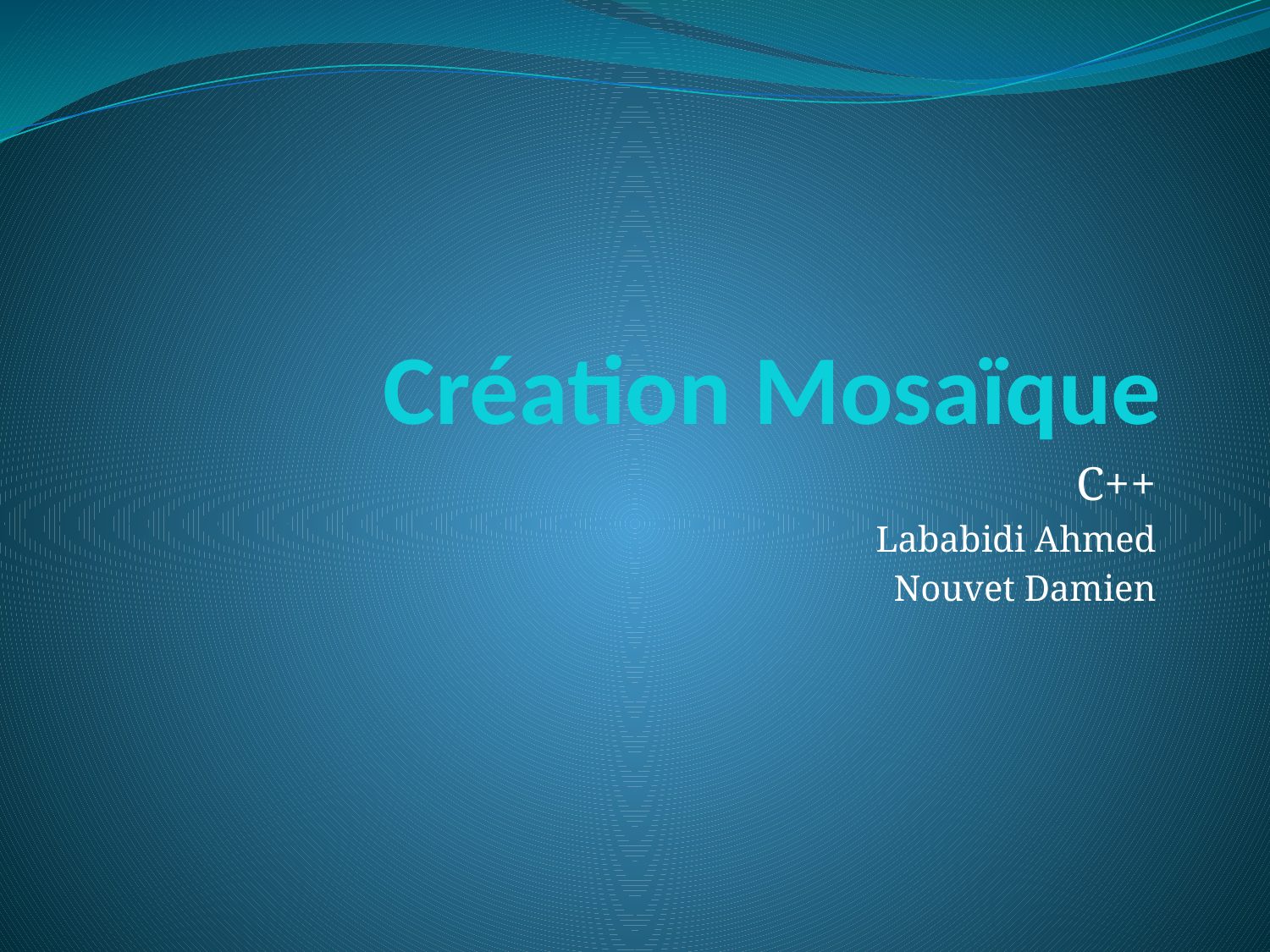

# Création Mosaïque
C++
Lababidi Ahmed
Nouvet Damien